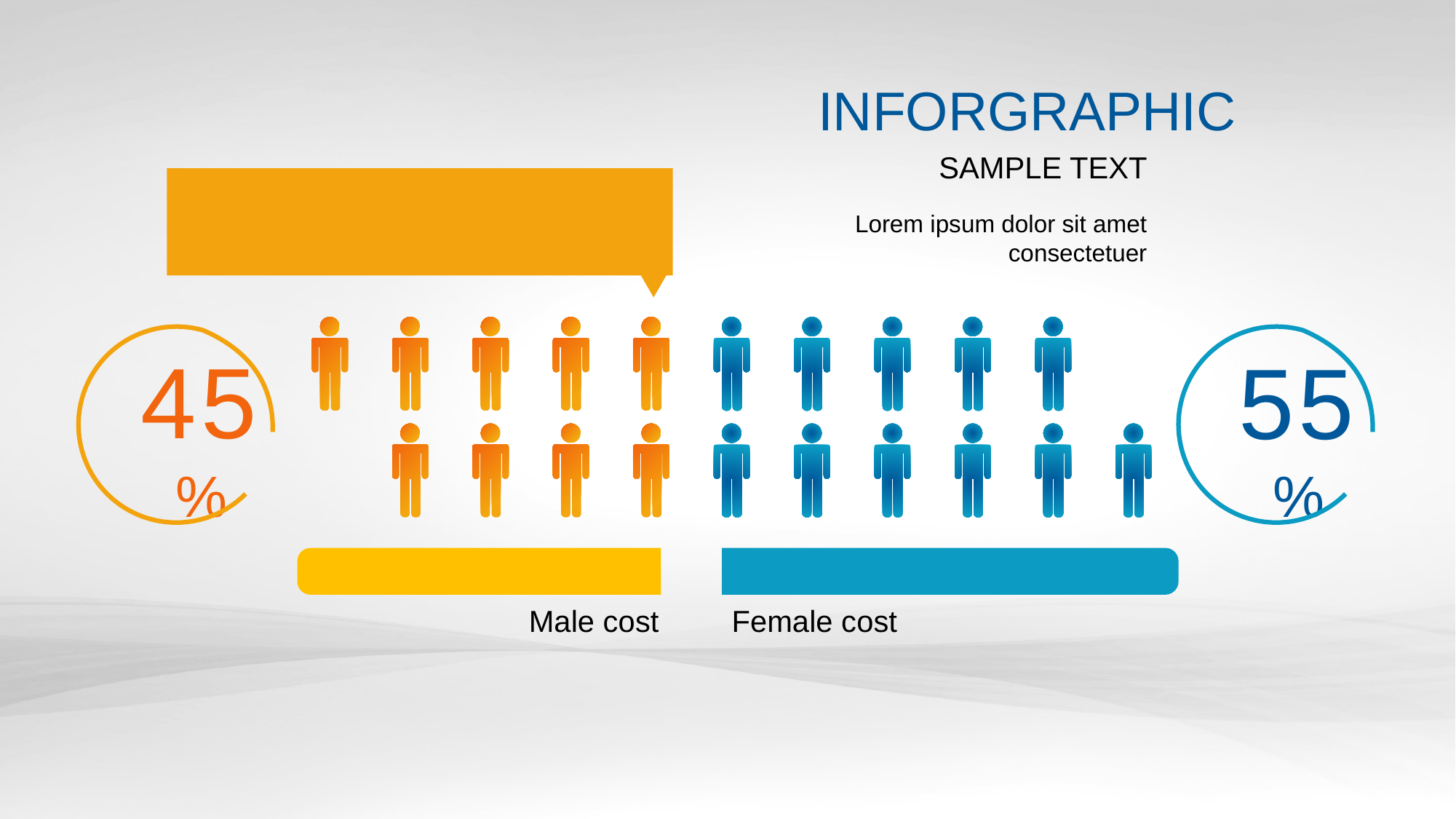

INFORGRAPHIC
SAMPLE TEXT

Lorem ipsum dolor sit amet consectetuer

45%
55%

Male cost
Female cost